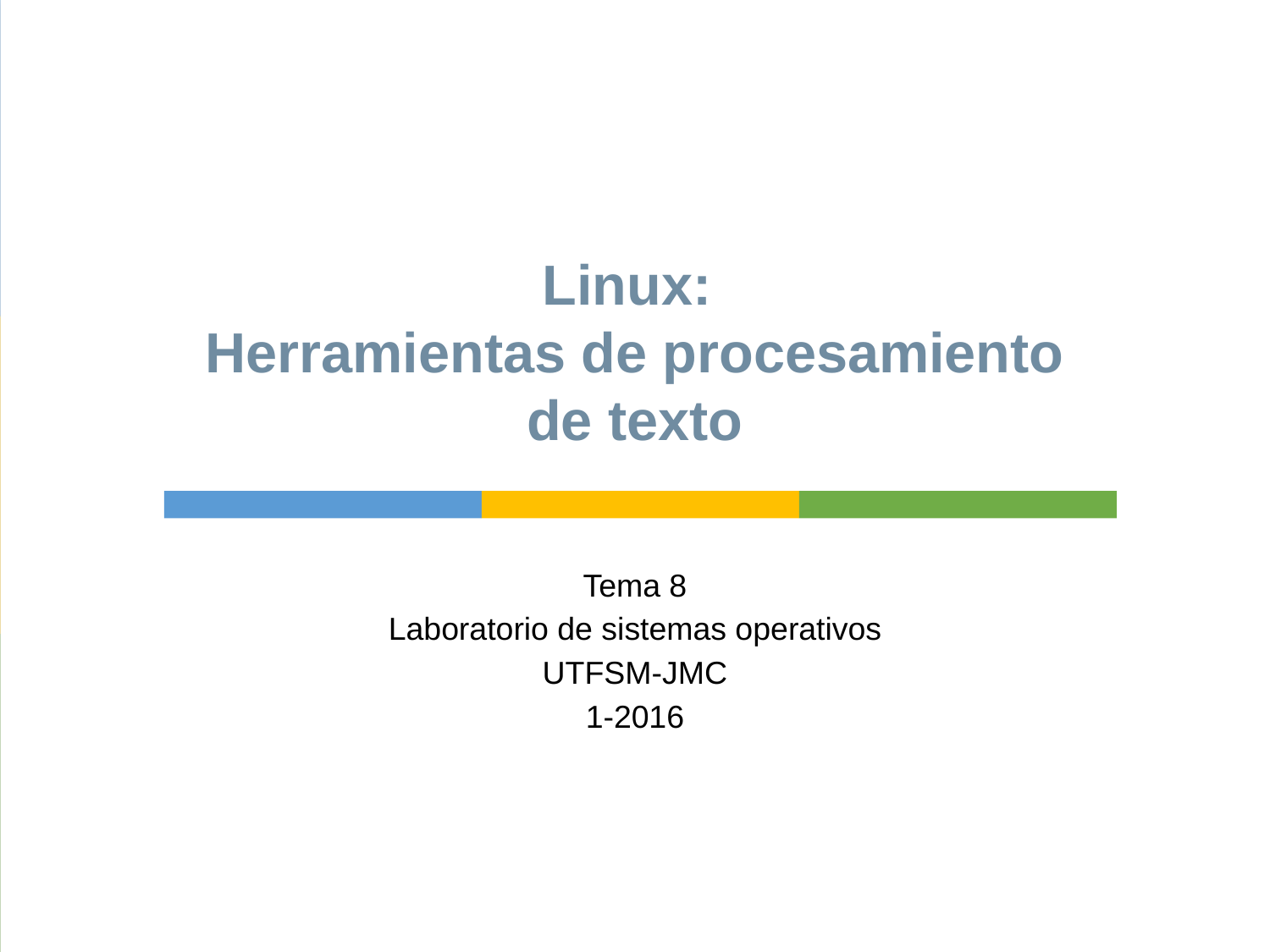

# Linux: Herramientas de procesamiento de texto
Tema 8
Laboratorio de sistemas operativos
UTFSM-JMC
1-2016